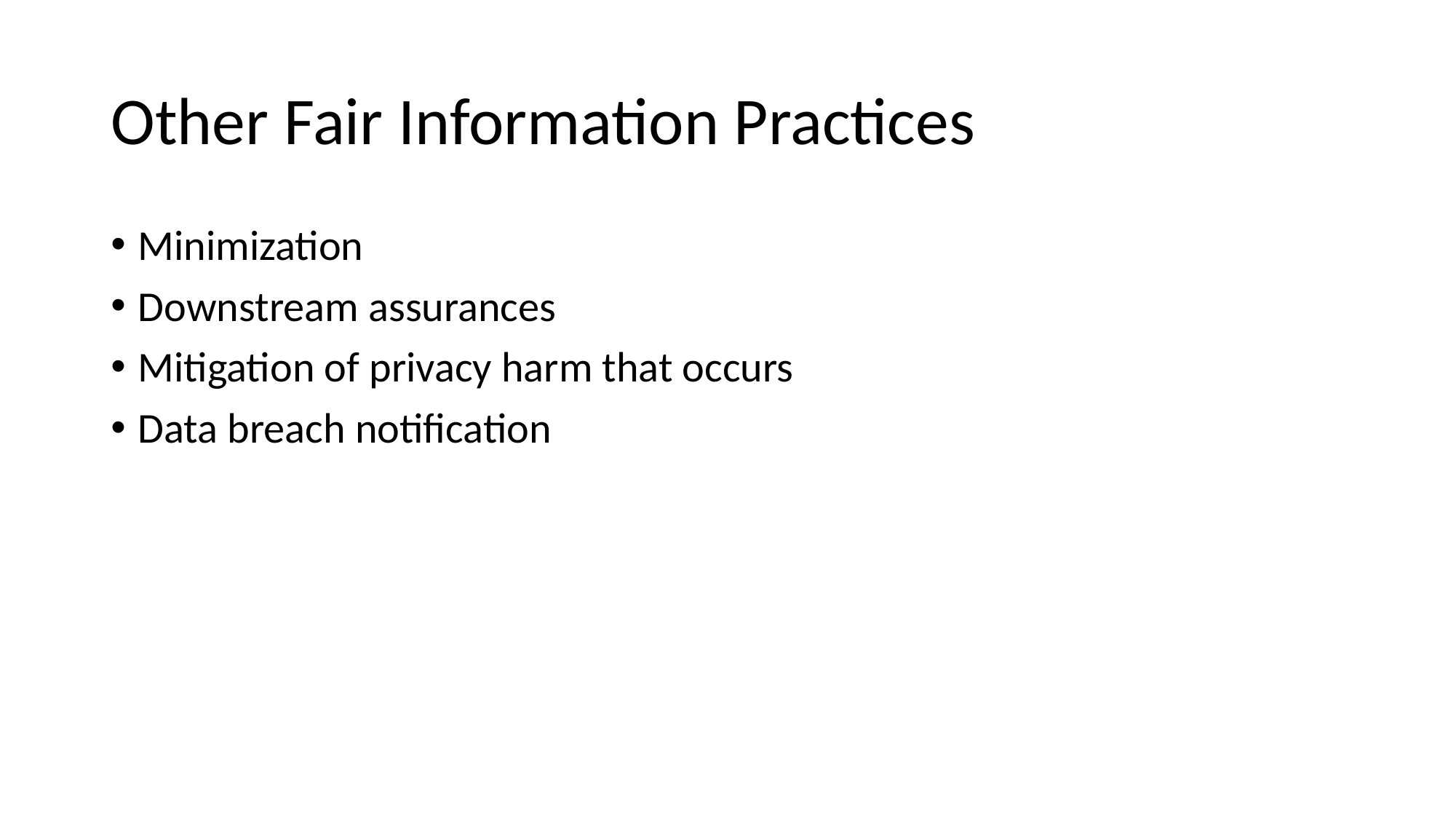

# Other Fair Information Practices
Minimization
Downstream assurances
Mitigation of privacy harm that occurs
Data breach notification